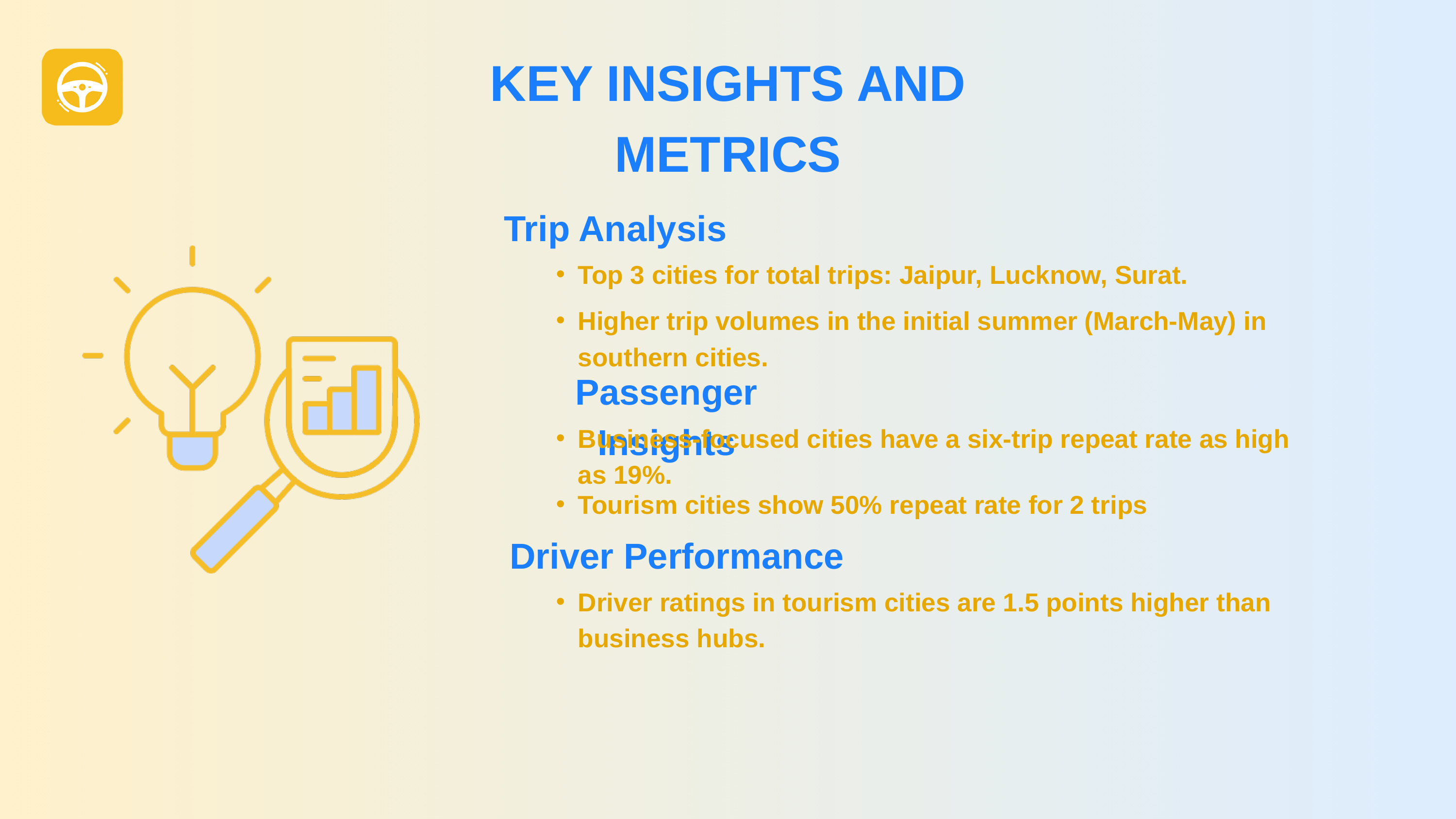

KEY INSIGHTS AND METRICS

Trip Analysis

Top 3 cities for total trips: Jaipur, Lucknow, Surat.
Higher trip volumes in the initial summer (March-May) in southern cities.
Passenger Insights
Business-focused cities have a six-trip repeat rate as high as 19%.
Tourism cities show 50% repeat rate for 2 trips
Driver Performance
Driver ratings in tourism cities are 1.5 points higher than business hubs.